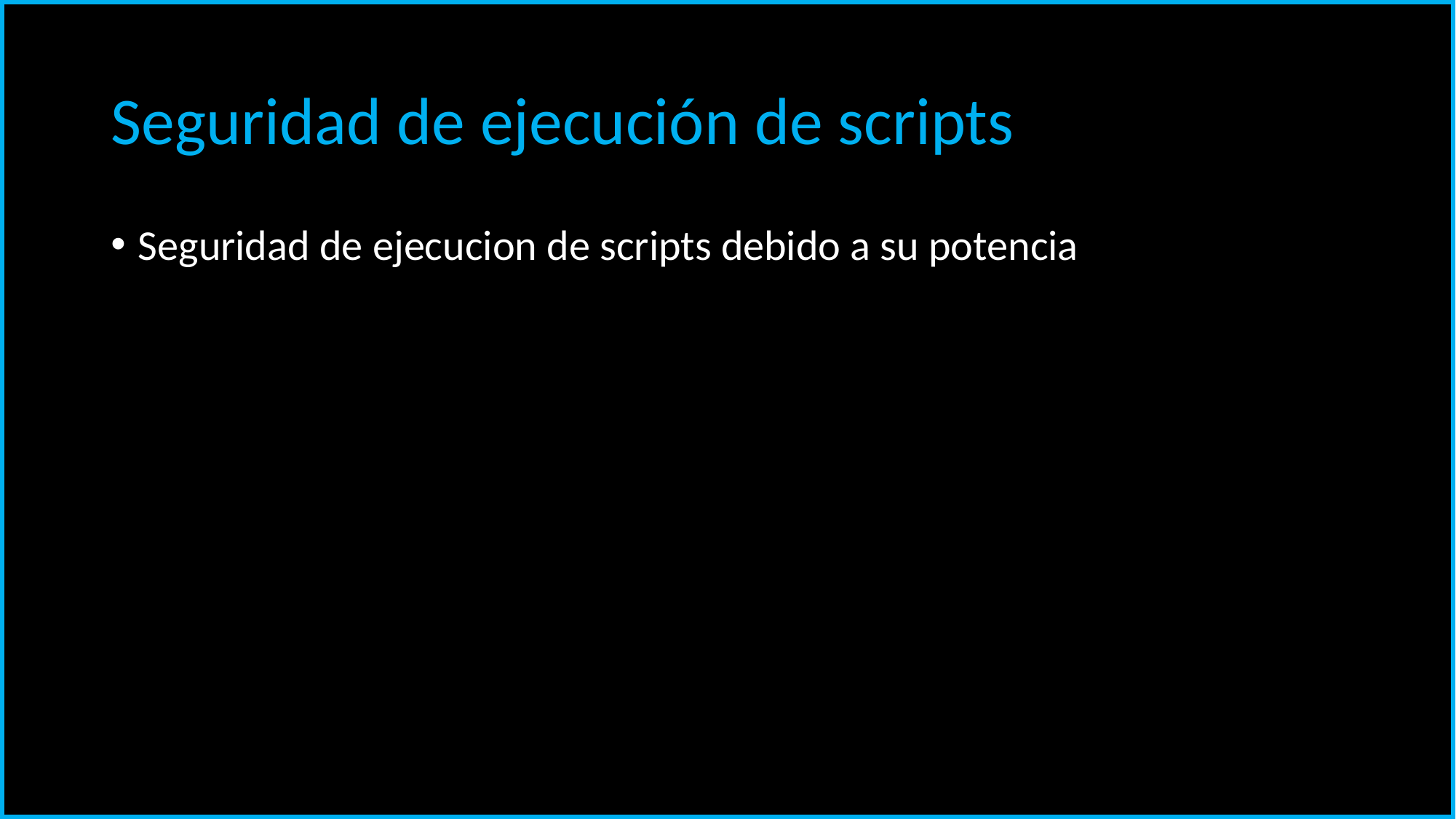

# Seguridad de ejecución de scripts
Seguridad de ejecucion de scripts debido a su potencia